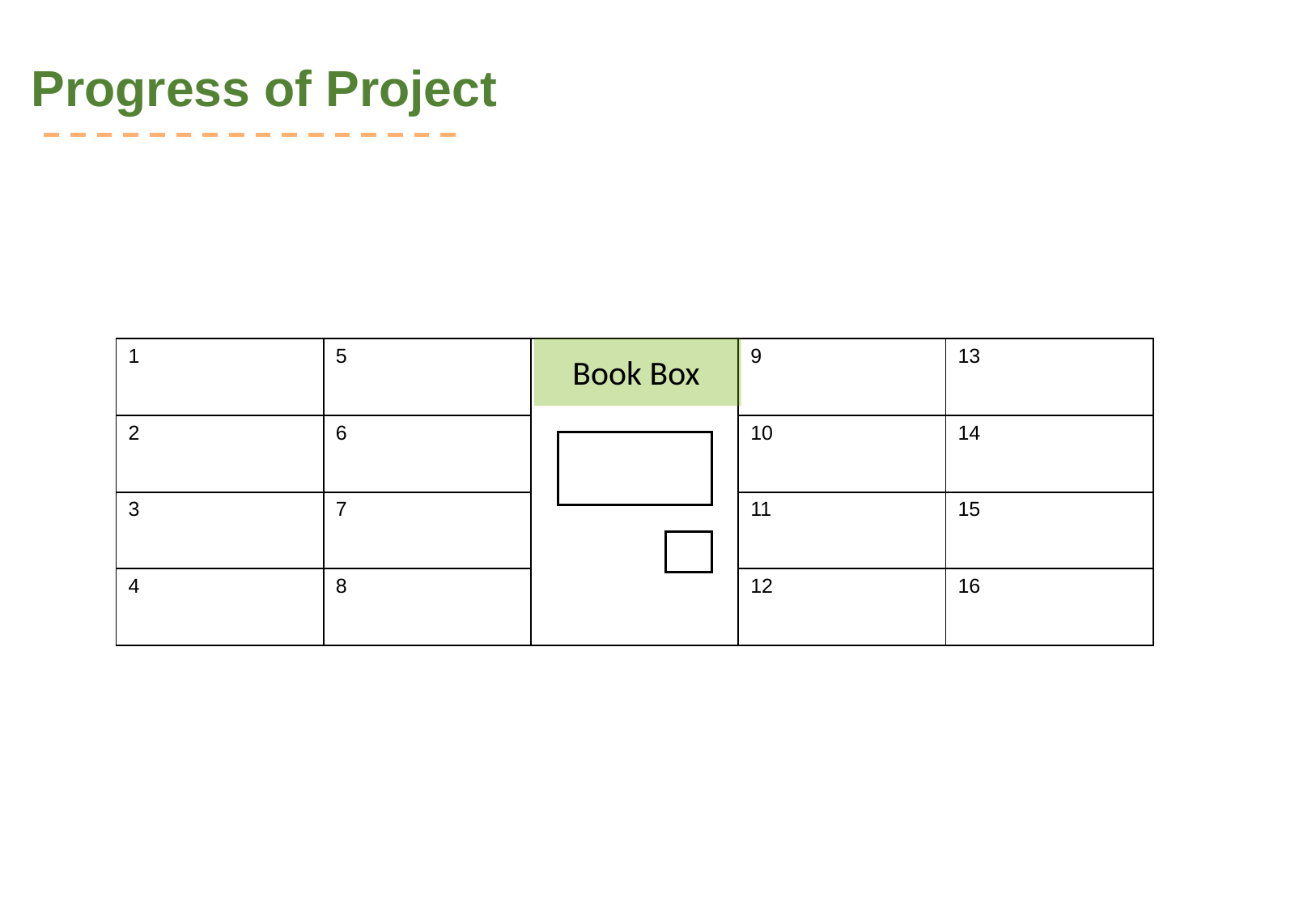

Progress of Project

| 1 | 5 |  | 9 | 13 |
| --- | --- | --- | --- | --- |
| 2 | 6 |  | 10 | 14 |
| 3 | 7 |  | 11 | 15 |
| 4 | 8 |  | 12 | 16 |

Book Box